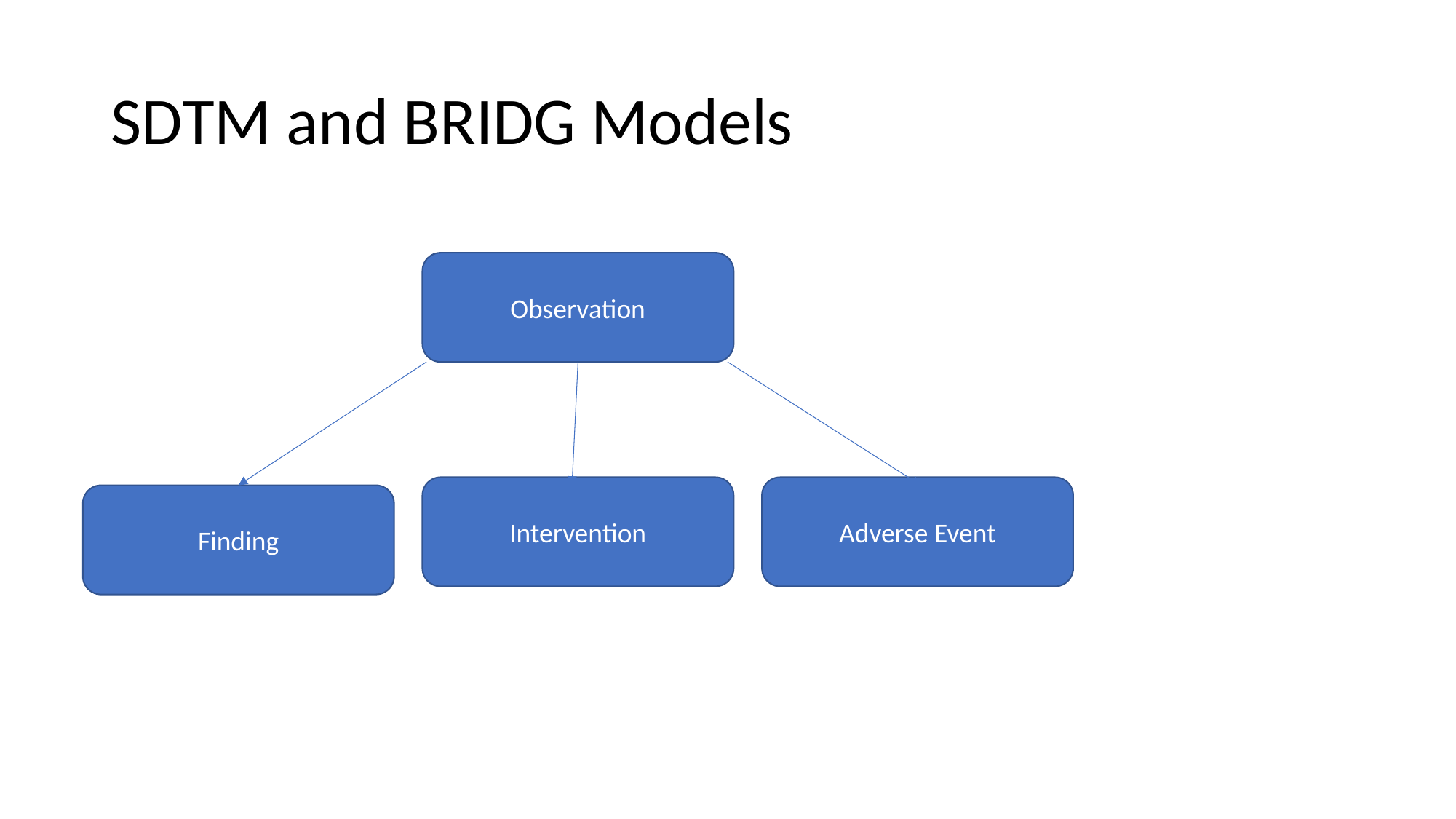

# SDTM and BRIDG Models
Observation
Intervention
Adverse Event
Finding